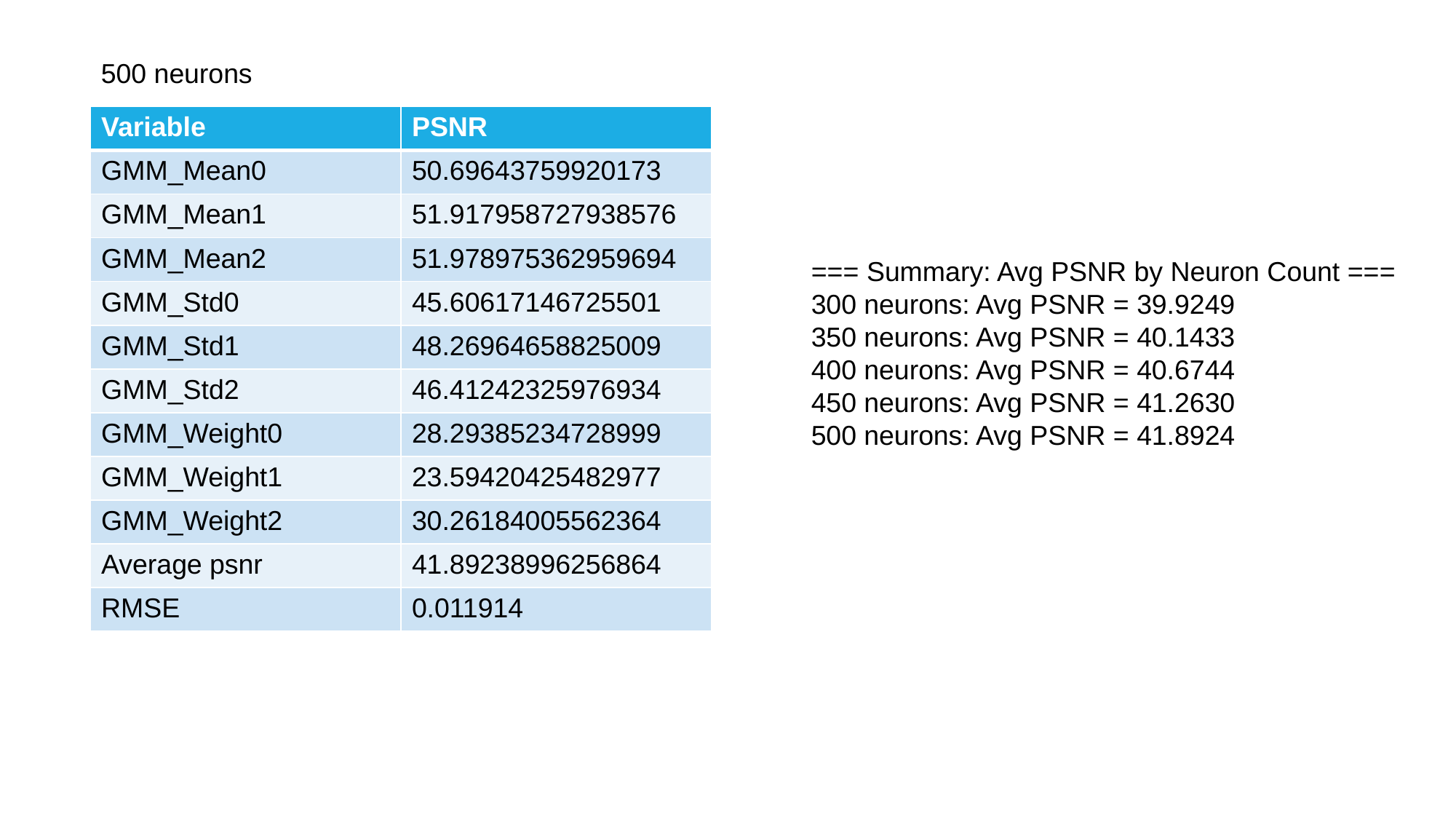

500 neurons
| Variable | PSNR |
| --- | --- |
| GMM\_Mean0 | 50.69643759920173 |
| GMM\_Mean1 | 51.917958727938576 |
| GMM\_Mean2 | 51.978975362959694 |
| GMM\_Std0 | 45.60617146725501 |
| GMM\_Std1 | 48.26964658825009 |
| GMM\_Std2 | 46.41242325976934 |
| GMM\_Weight0 | 28.29385234728999 |
| GMM\_Weight1 | 23.59420425482977 |
| GMM\_Weight2 | 30.26184005562364 |
| Average psnr | 41.89238996256864 |
| RMSE | 0.011914 |
=== Summary: Avg PSNR by Neuron Count ===
300 neurons: Avg PSNR = 39.9249
350 neurons: Avg PSNR = 40.1433
400 neurons: Avg PSNR = 40.6744
450 neurons: Avg PSNR = 41.2630
500 neurons: Avg PSNR = 41.8924